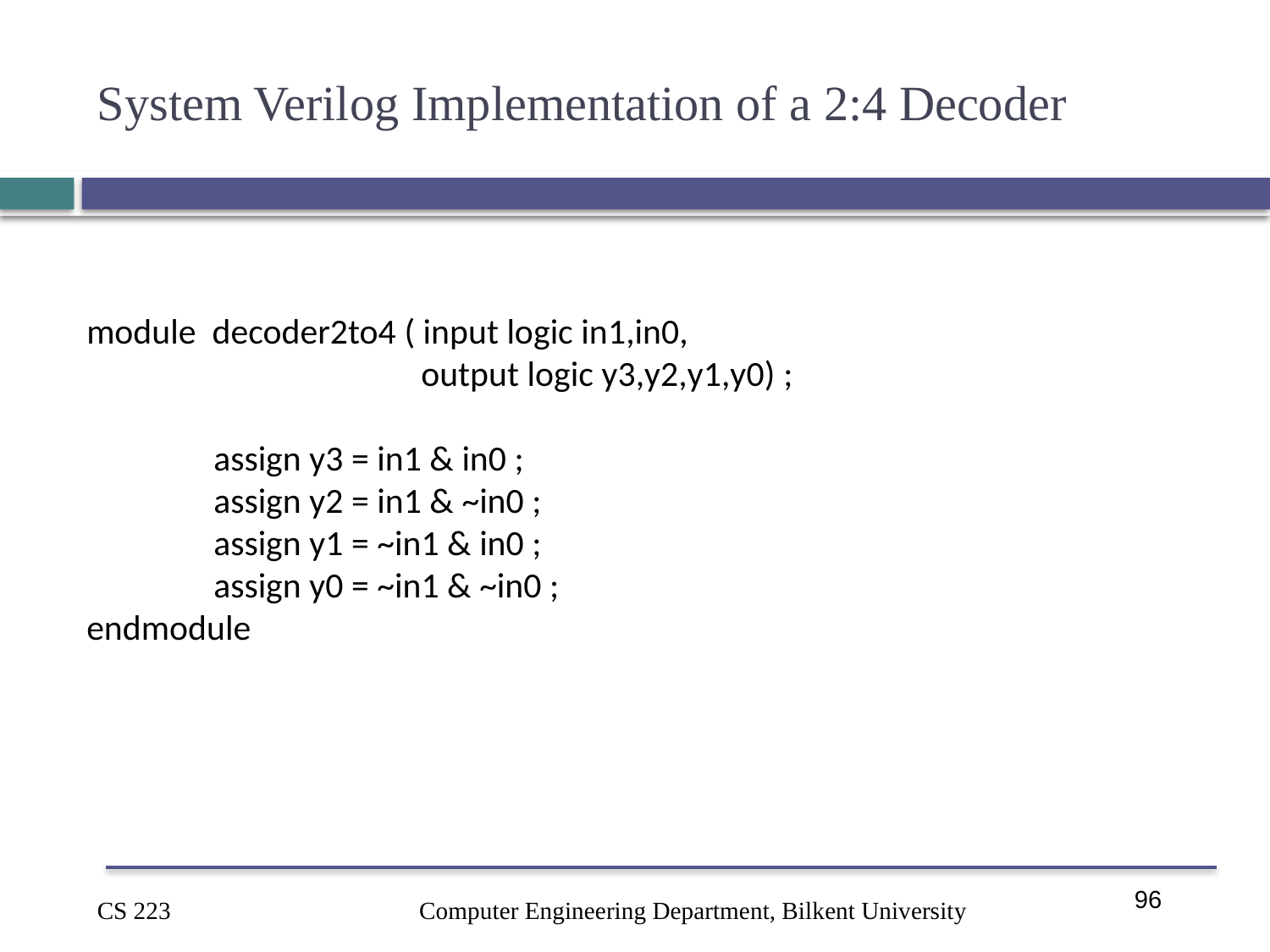

# System Verilog Implementation of a 2:4 Decoder

module  decoder2to4 ( input logic in1,in0,
		          output logic y3,y2,y1,y0) ;

	assign y3 = in1 & in0 ;
	assign y2 = in1 & ~in0 ;
	assign y1 = ~in1 & in0 ;
	assign y0 = ~in1 & ~in0 ;
endmodule

Computer Engineering Department, Bilkent University